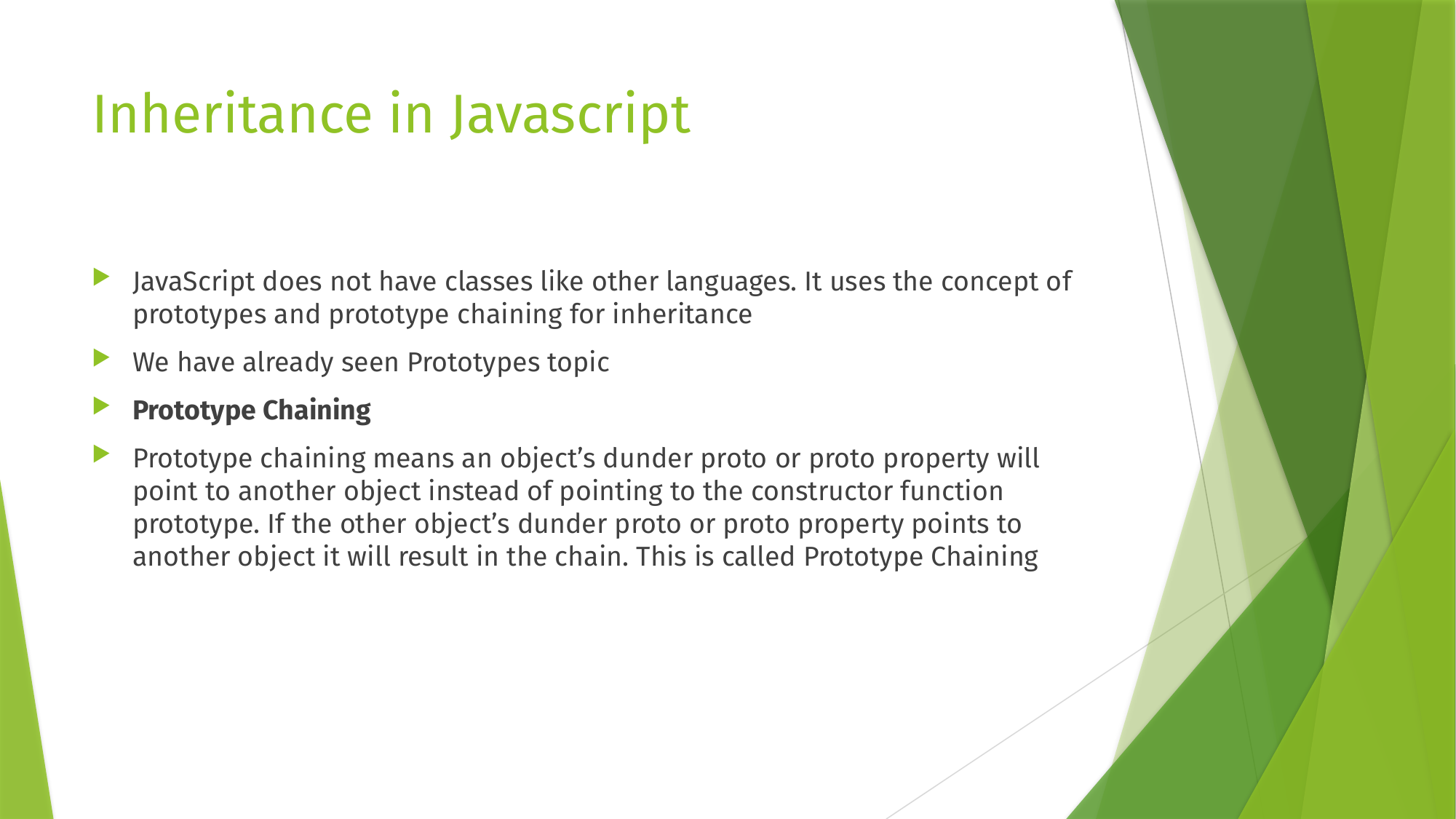

# Inheritance in Javascript
JavaScript does not have classes like other languages. It uses the concept of prototypes and prototype chaining for inheritance
We have already seen Prototypes topic
Prototype Chaining
Prototype chaining means an object’s dunder proto or proto property will point to another object instead of pointing to the constructor function prototype. If the other object’s dunder proto or proto property points to another object it will result in the chain. This is called Prototype Chaining